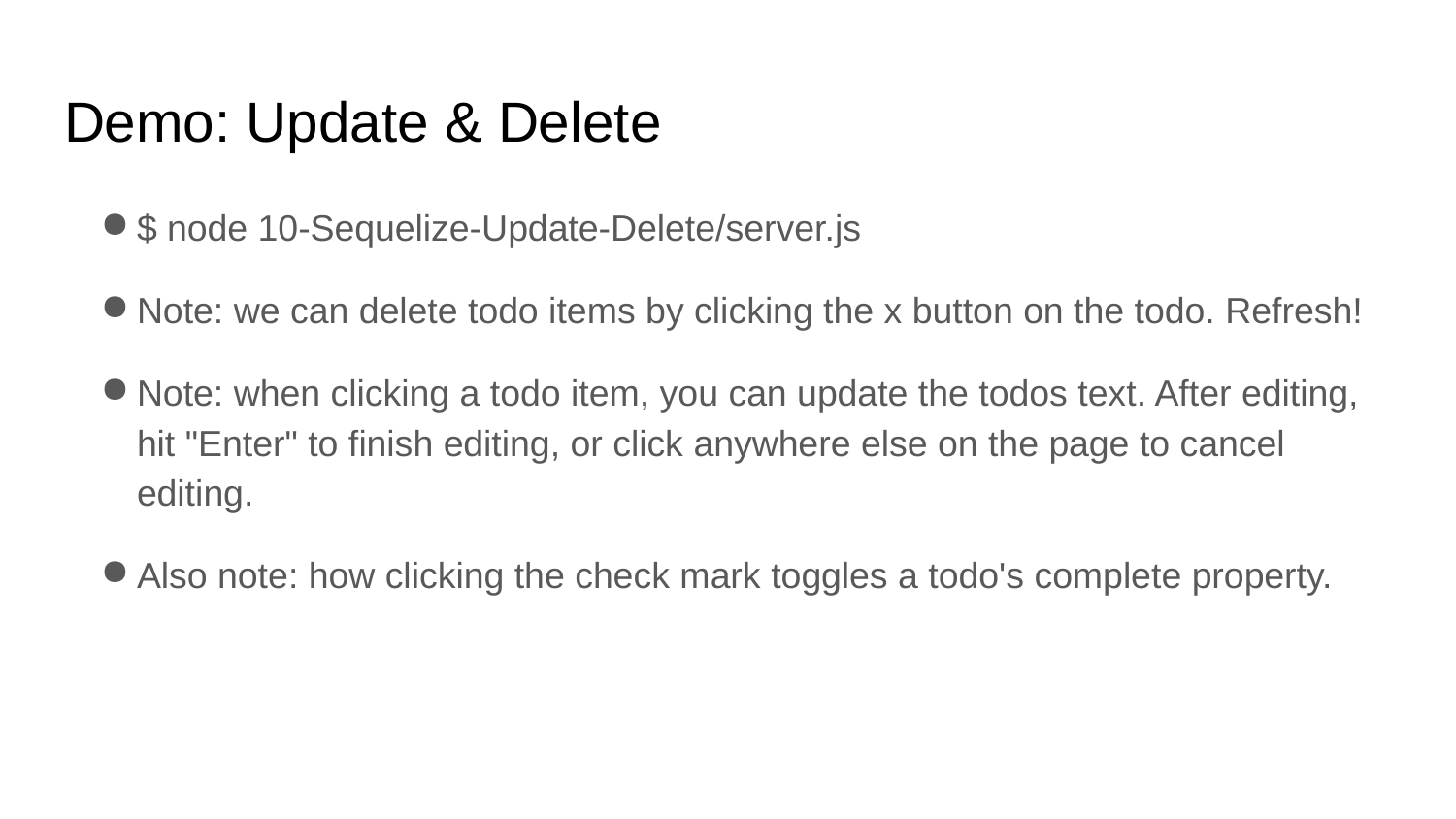

# Demo: Update & Delete
$ node 10-Sequelize-Update-Delete/server.js
Note: we can delete todo items by clicking the x button on the todo. Refresh!
Note: when clicking a todo item, you can update the todos text. After editing, hit "Enter" to finish editing, or click anywhere else on the page to cancel editing.
Also note: how clicking the check mark toggles a todo's complete property.